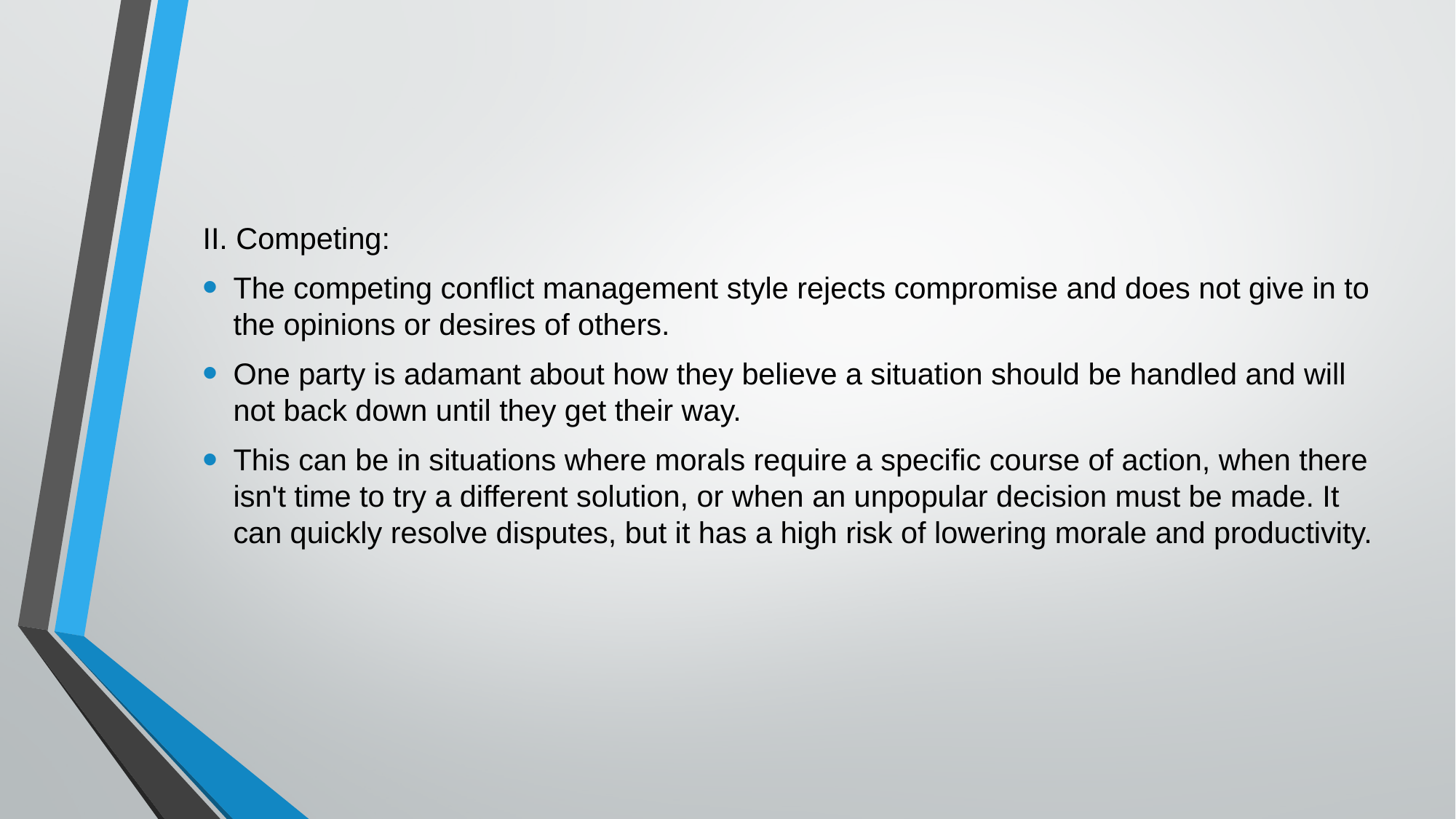

II. Competing:
The competing conflict management style rejects compromise and does not give in to the opinions or desires of others.
One party is adamant about how they believe a situation should be handled and will not back down until they get their way.
This can be in situations where morals require a specific course of action, when there isn't time to try a different solution, or when an unpopular decision must be made. It can quickly resolve disputes, but it has a high risk of lowering morale and productivity.